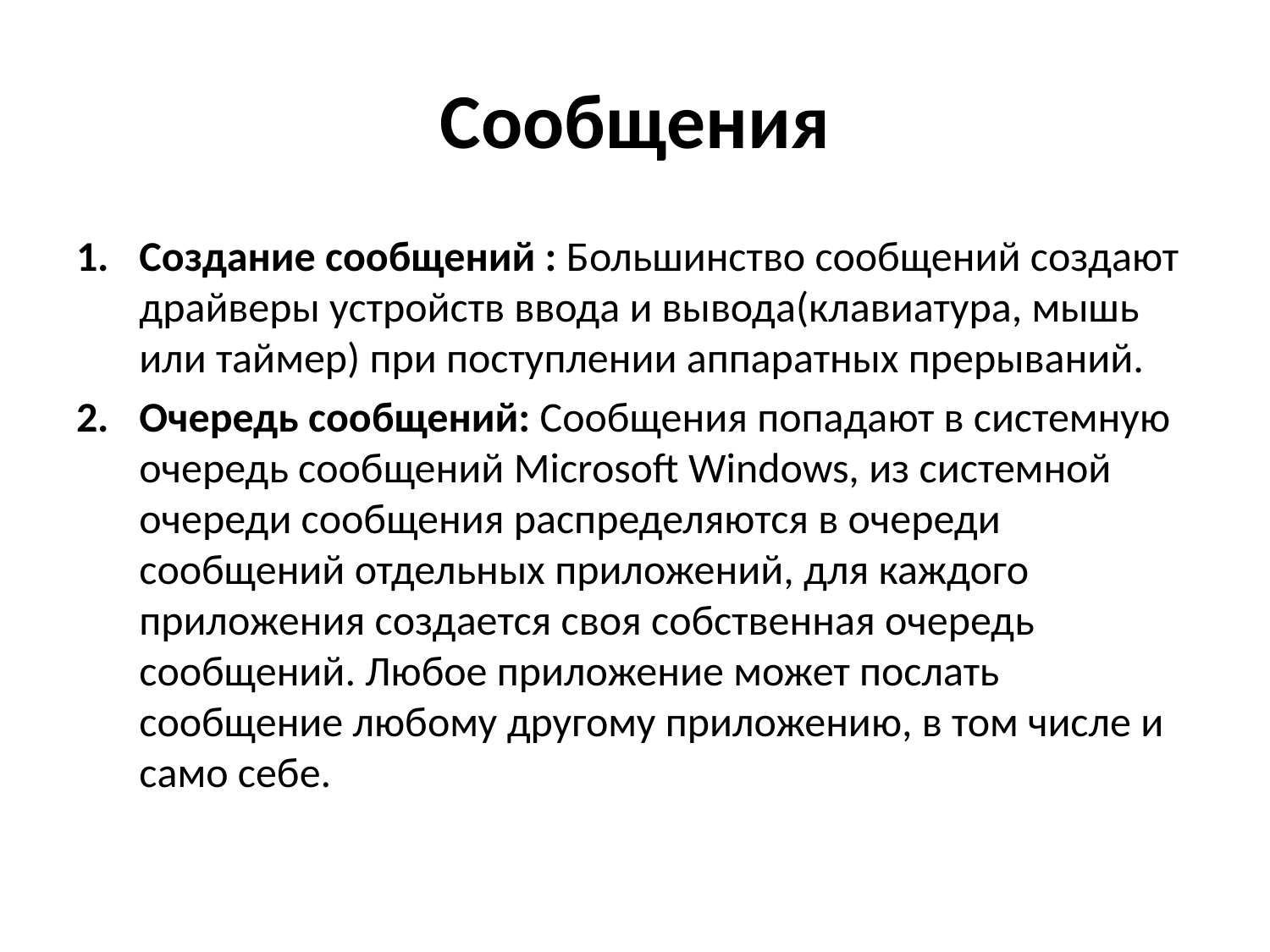

# Сообщения
Создание сообщений : Большинство сообщений создают драйверы устройств ввода и вывода(клавиатура, мышь или таймер) при поступлении аппаратных прерываний.
Очередь сообщений: Сообщения попадают в системную очередь сообщений Microsoft Windows, из системной очереди сообщения распределяются в очереди сообщений отдельных приложений, для каждого приложения создается своя собственная очередь сообщений. Любое приложение может послать сообщение любому другому приложению, в том числе и само себе.